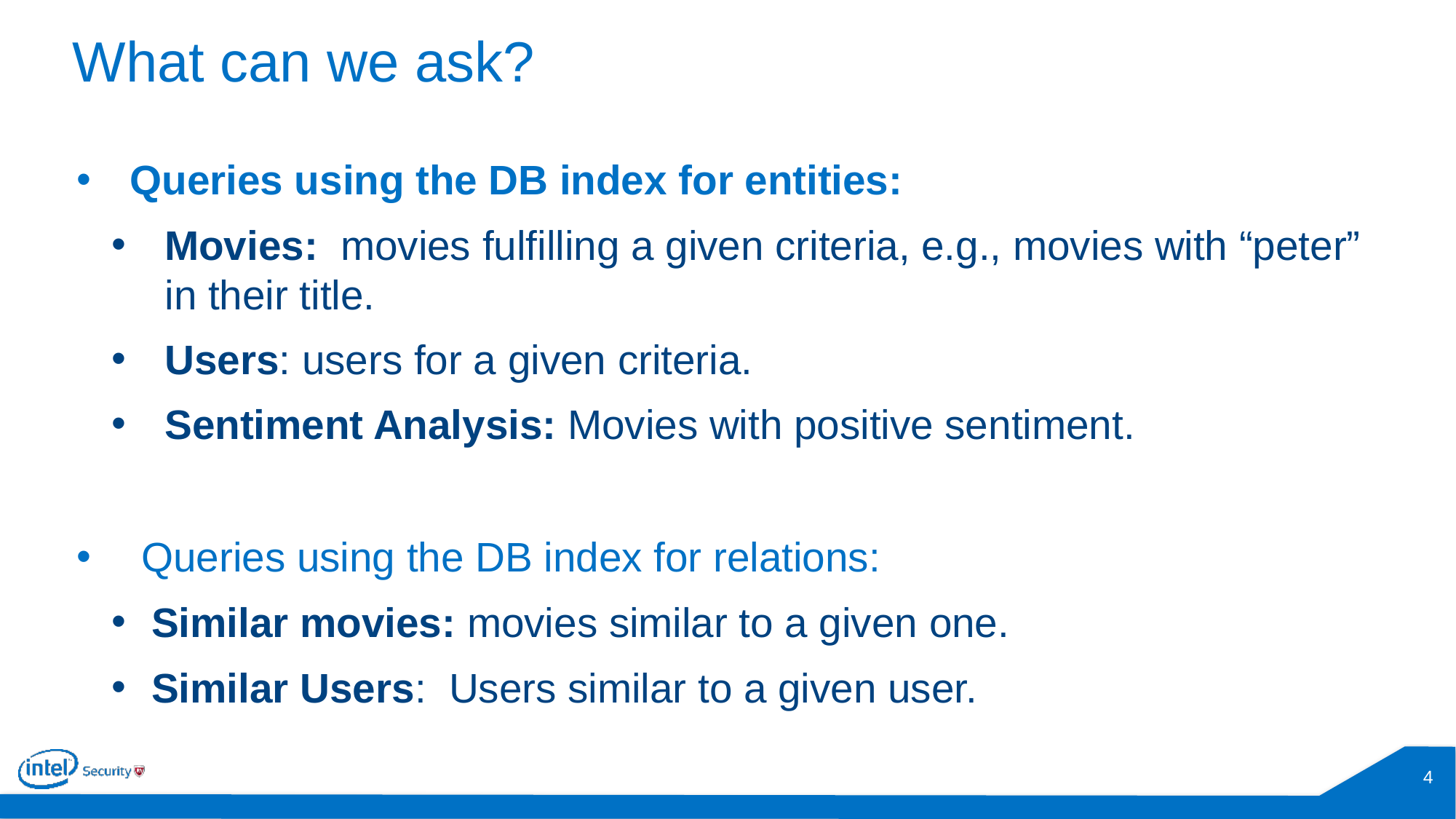

# What can we ask?
Queries using the DB index for entities:
Movies:  movies fulfilling a given criteria, e.g., movies with “peter” in their title.
Users: users for a given criteria.
Sentiment Analysis: Movies with positive sentiment.

 Queries using the DB index for relations:
Similar movies: movies similar to a given one.
Similar Users:  Users similar to a given user.

4